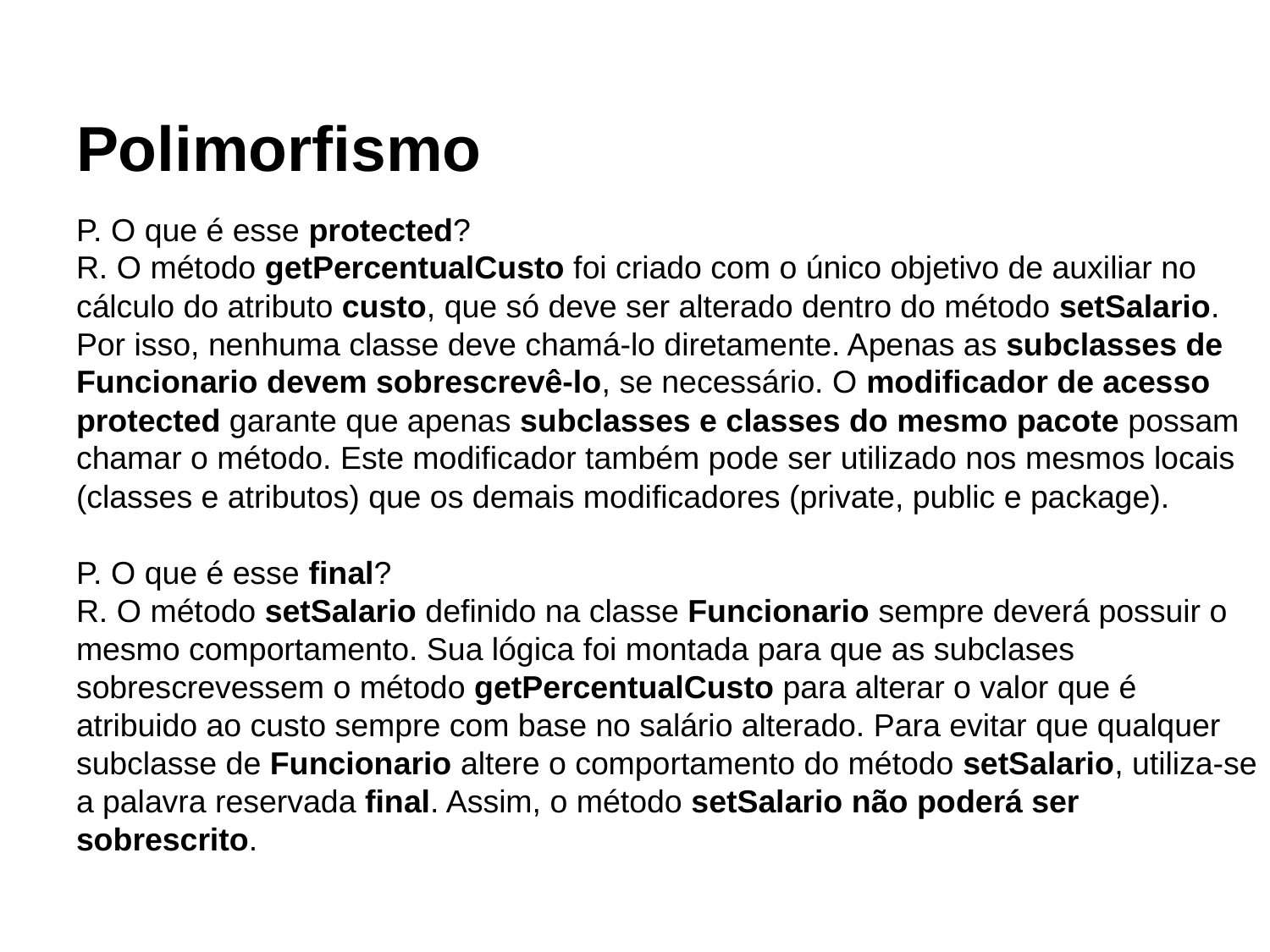

# Polimorfismo
P. O que é esse protected?
R. O método getPercentualCusto foi criado com o único objetivo de auxiliar no cálculo do atributo custo, que só deve ser alterado dentro do método setSalario. Por isso, nenhuma classe deve chamá-lo diretamente. Apenas as subclasses de Funcionario devem sobrescrevê-lo, se necessário. O modificador de acesso protected garante que apenas subclasses e classes do mesmo pacote possam chamar o método. Este modificador também pode ser utilizado nos mesmos locais (classes e atributos) que os demais modificadores (private, public e package).

P. O que é esse final?
R. O método setSalario definido na classe Funcionario sempre deverá possuir o mesmo comportamento. Sua lógica foi montada para que as subclases sobrescrevessem o método getPercentualCusto para alterar o valor que é atribuido ao custo sempre com base no salário alterado. Para evitar que qualquer subclasse de Funcionario altere o comportamento do método setSalario, utiliza-se a palavra reservada final. Assim, o método setSalario não poderá ser sobrescrito.